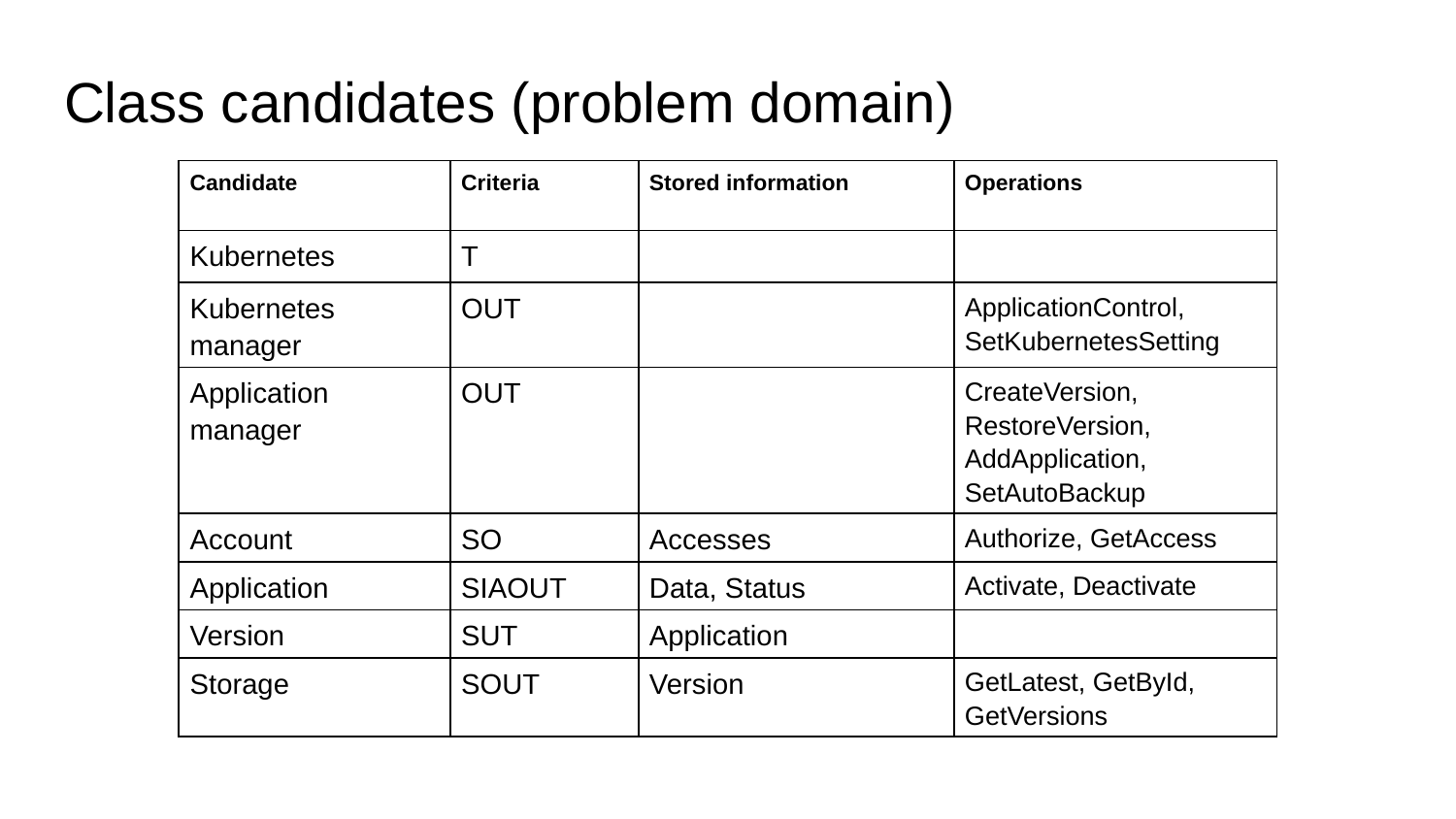

# Class candidates (problem domain)
| Candidate | Criteria | Stored information | Operations |
| --- | --- | --- | --- |
| Kubernetes | T |  |  |
| Kubernetes manager | OUT |  | ApplicationControl, SetKubernetesSetting |
| Application manager | OUT |  | CreateVersion, RestoreVersion, AddApplication, SetAutoBackup |
| Account | SO | Accesses | Authorize, GetAccess |
| Application | SIAOUT | Data, Status | Activate, Deactivate |
| Version | SUT | Application |  |
| Storage | SOUT | Version | GetLatest, GetById, GetVersions |